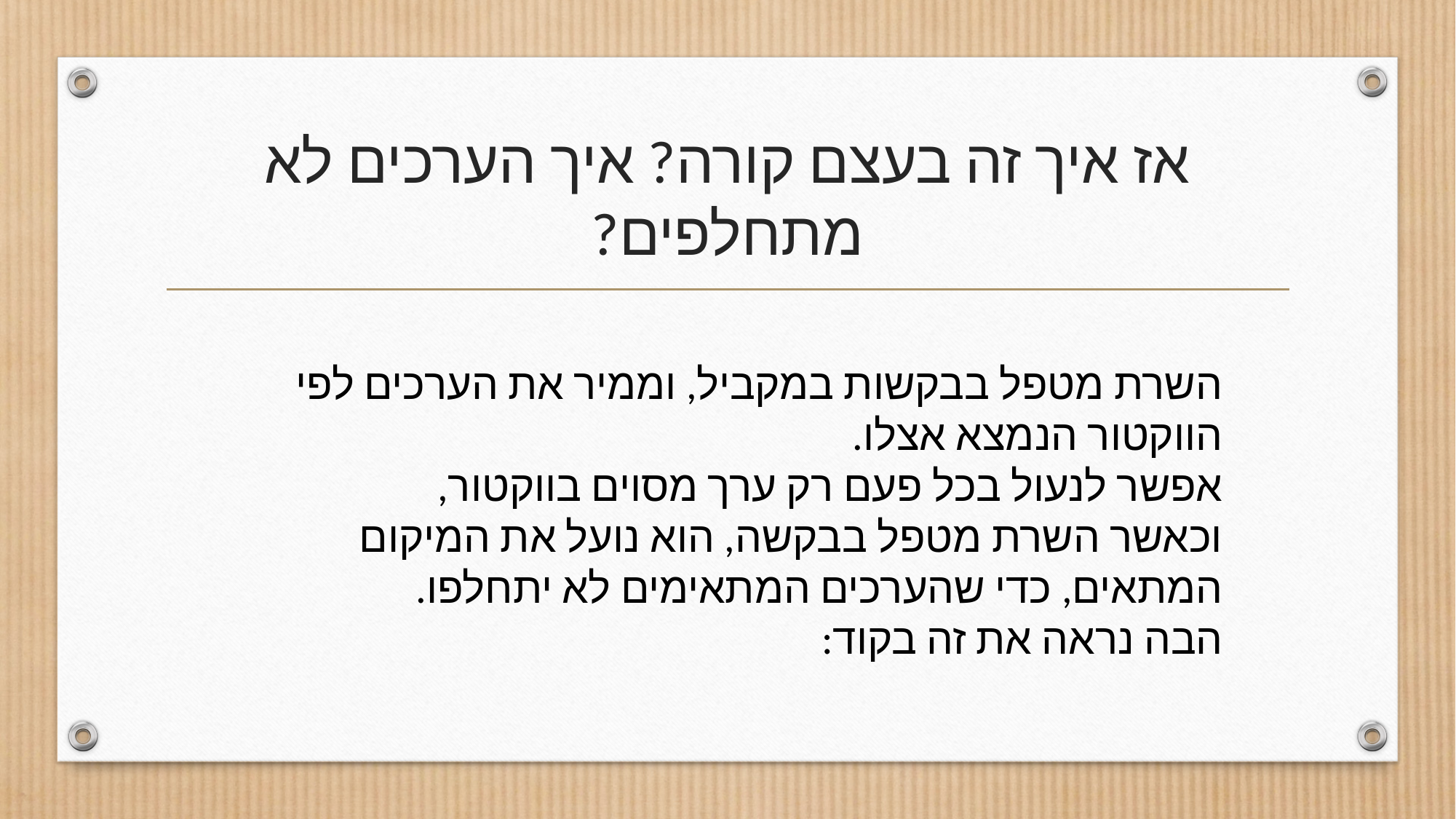

# אז איך זה בעצם קורה? איך הערכים לא מתחלפים?
השרת מטפל בבקשות במקביל, וממיר את הערכים לפי הווקטור הנמצא אצלו.
אפשר לנעול בכל פעם רק ערך מסוים בווקטור,
וכאשר השרת מטפל בבקשה, הוא נועל את המיקום המתאים, כדי שהערכים המתאימים לא יתחלפו.
הבה נראה את זה בקוד: